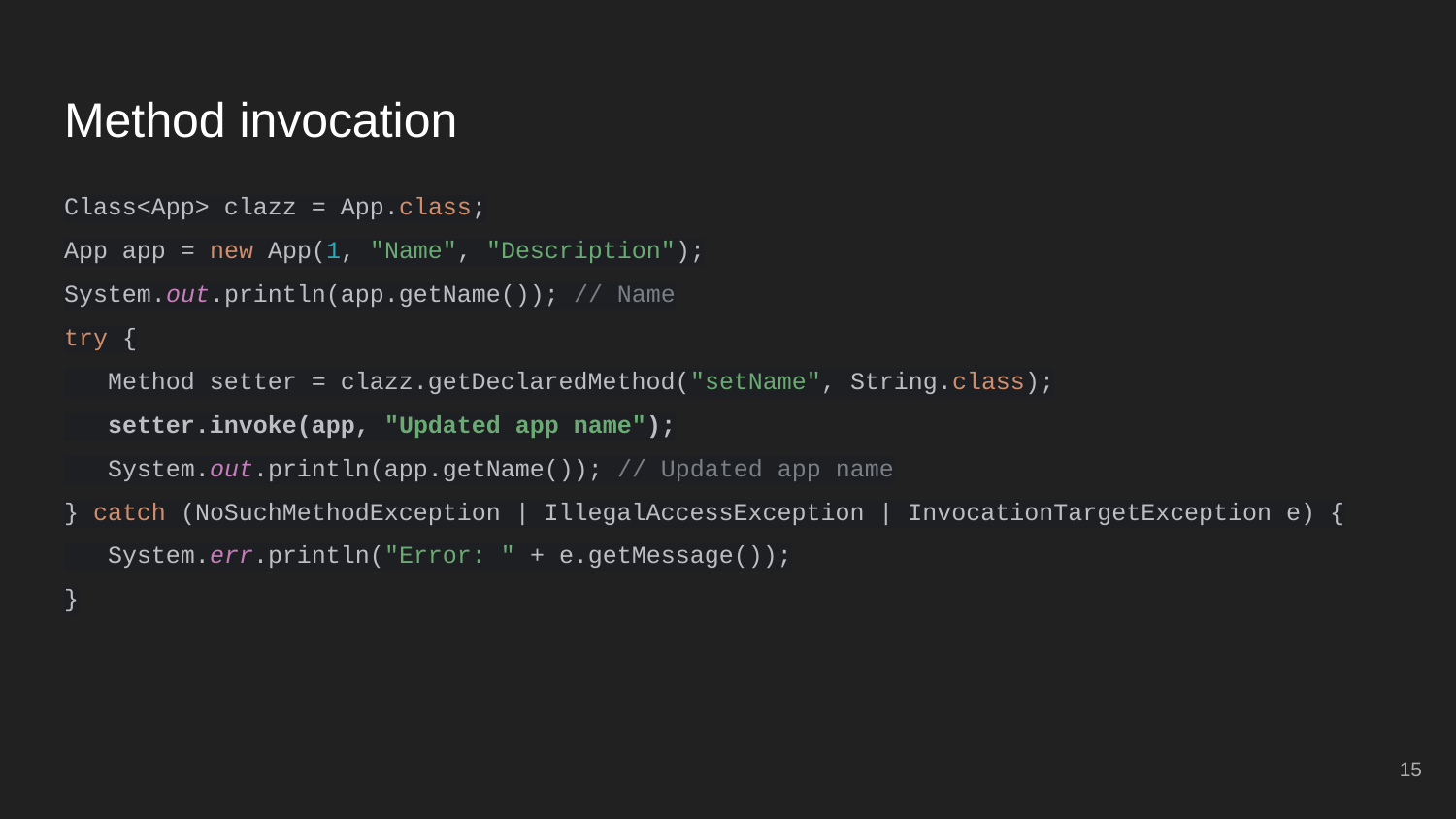

# Method invocation
Class<App> clazz = App.class;
App app = new App(1, "Name", "Description");
System.out.println(app.getName()); // Name
try {
   Method setter = clazz.getDeclaredMethod("setName", String.class);
   setter.invoke(app, "Updated app name");
   System.out.println(app.getName()); // Updated app name
} catch (NoSuchMethodException | IllegalAccessException | InvocationTargetException e) {
   System.err.println("Error: " + e.getMessage());
}
15